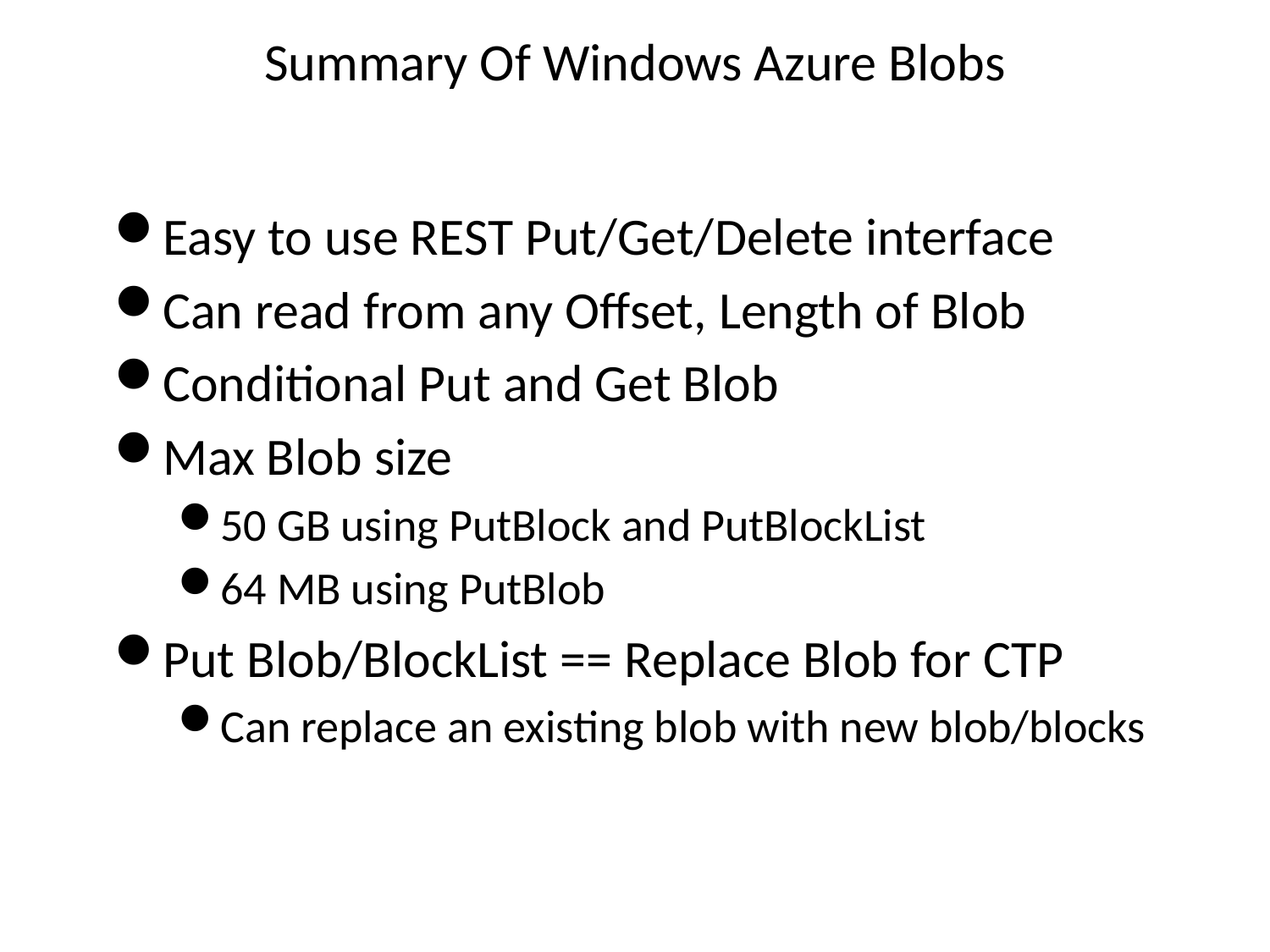

# Summary Of Windows Azure Blobs
Easy to use REST Put/Get/Delete interface
Can read from any Offset, Length of Blob
Conditional Put and Get Blob
Max Blob size
50 GB using PutBlock and PutBlockList
64 MB using PutBlob
Put Blob/BlockList == Replace Blob for CTP
Can replace an existing blob with new blob/blocks